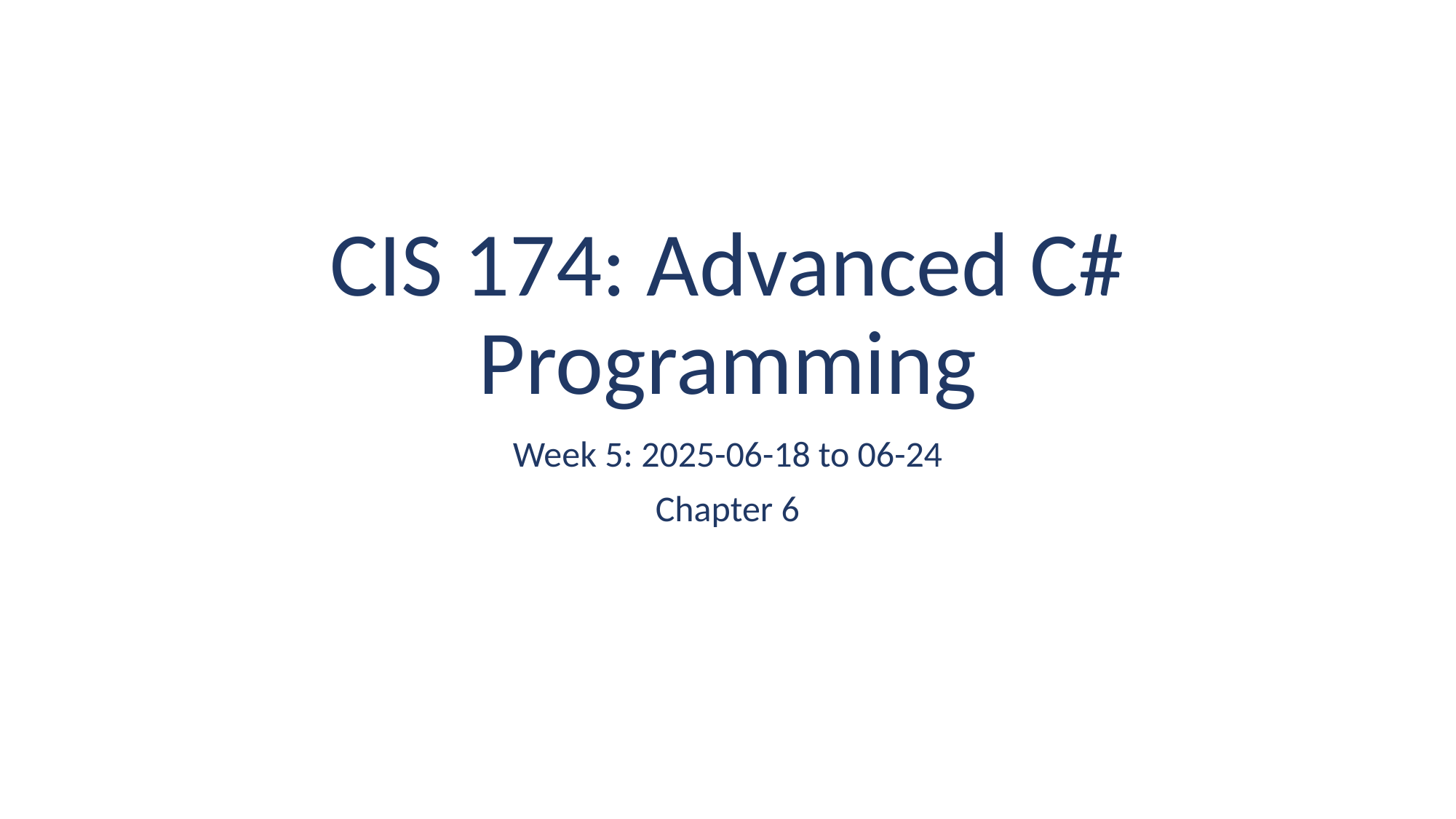

# CIS 174: Advanced C# Programming
Week 5: 2025-06-18 to 06-24
Chapter 6